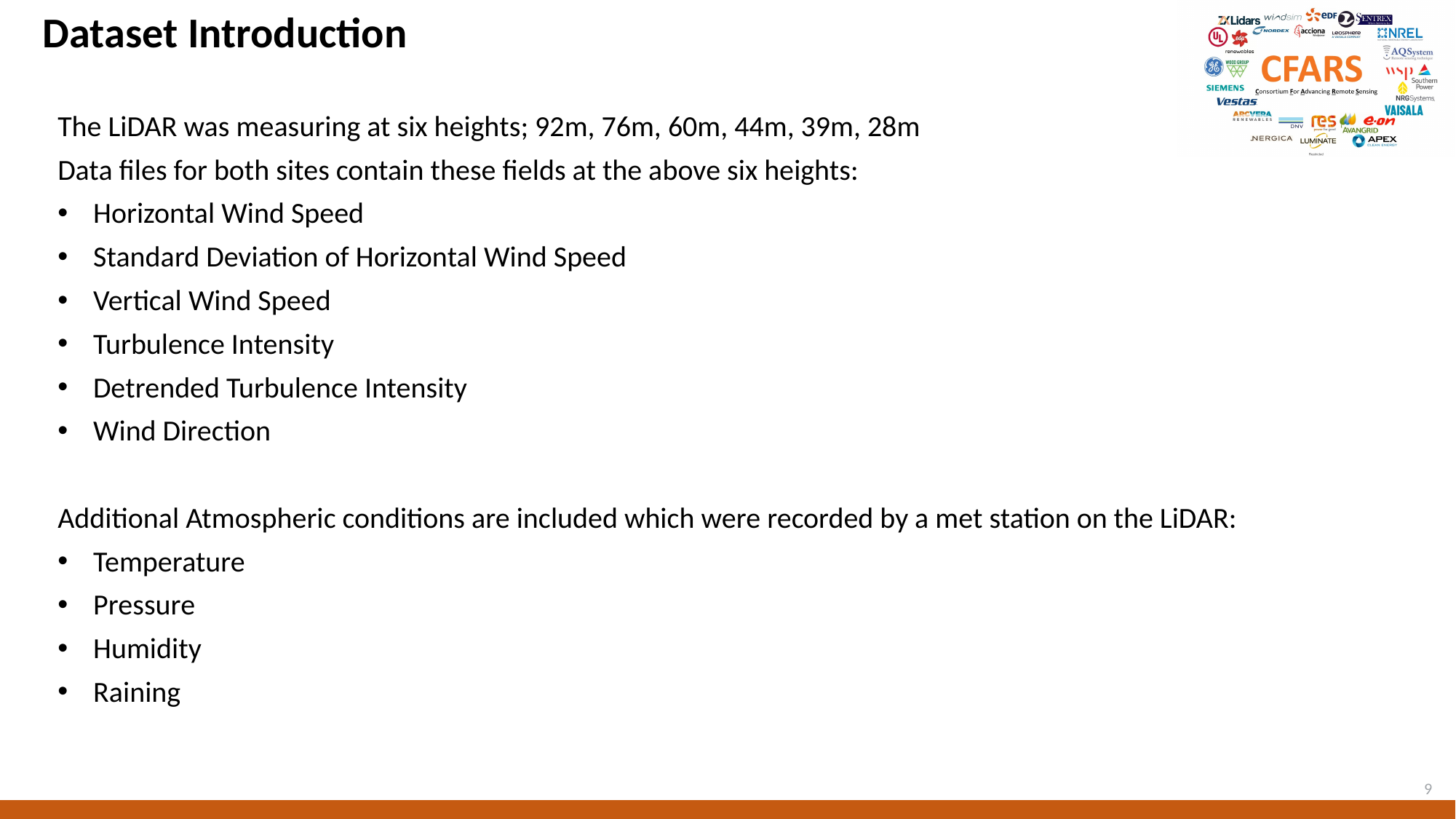

# Dataset Introduction
The LiDAR was measuring at six heights; 92m, 76m, 60m, 44m, 39m, 28m
Data files for both sites contain these fields at the above six heights:
Horizontal Wind Speed
Standard Deviation of Horizontal Wind Speed
Vertical Wind Speed
Turbulence Intensity
Detrended Turbulence Intensity
Wind Direction

Additional Atmospheric conditions are included which were recorded by a met station on the LiDAR:
Temperature
Pressure
Humidity
Raining
9